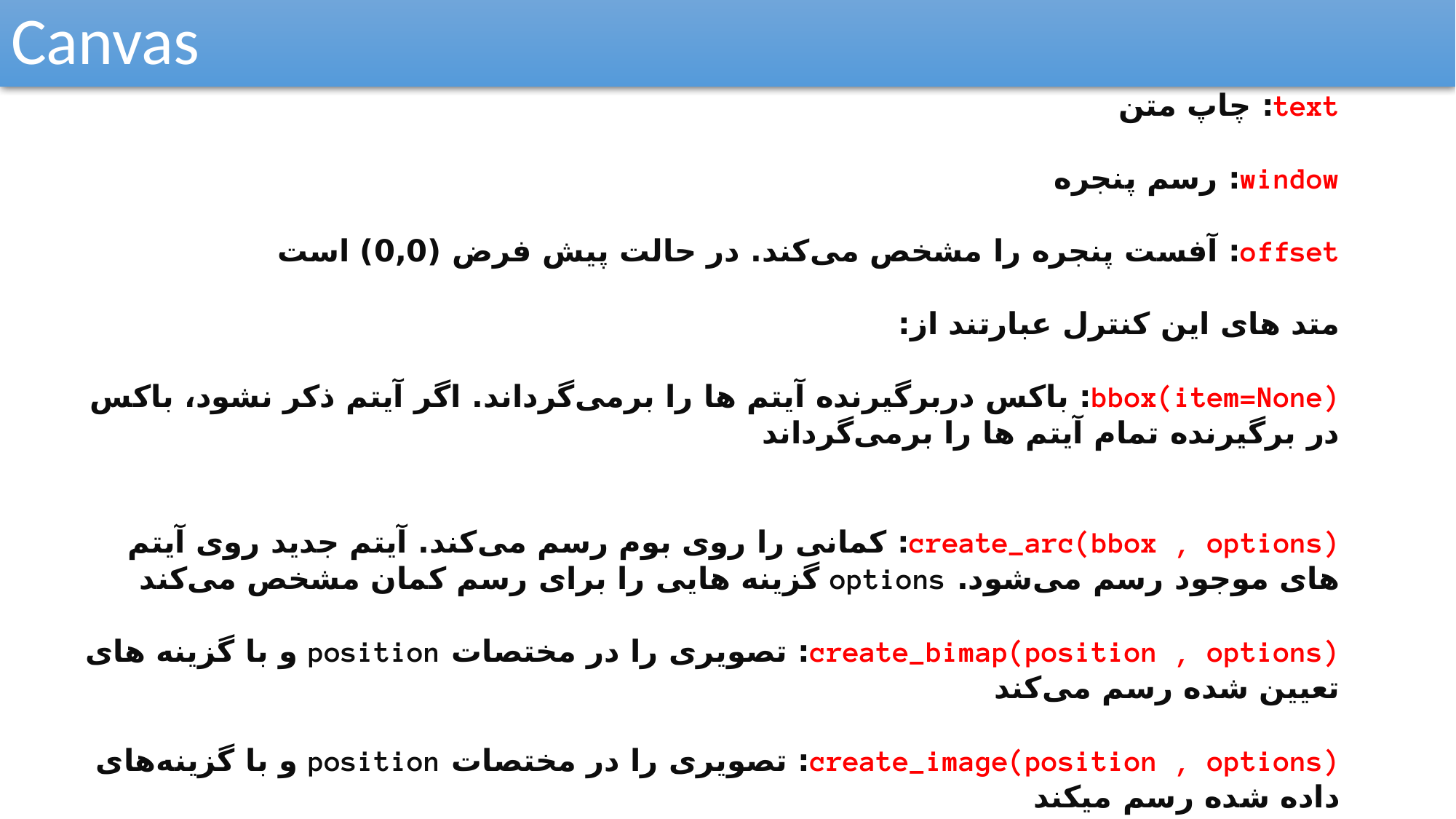

Canvas
text: چاپ متن

window: رسم پنجره

offset: آفست پنجره را مشخص می‌کند. در حالت پیش فرض (0,0) است

متد های این کنترل عبارتند از:

bbox(item=None): باکس دربرگیرنده آیتم ها را برمی‌گرداند. اگر آیتم ذکر نشود، باکس در برگیرنده تمام آیتم ها را برمی‌گرداند

create_arc(bbox , options): کمانی را روی بوم رسم می‌کند. آیتم جدید روی آیتم های موجود رسم می‌شود. options گزینه هایی را برای رسم کمان مشخص می‌کند

create_bimap(position , options): تصویری را در مختصات position و با گزینه های تعیین شده رسم می‌کند

create_image(position , options): تصویری را در مختصات position و با گزینه‌های داده شده رسم میکند